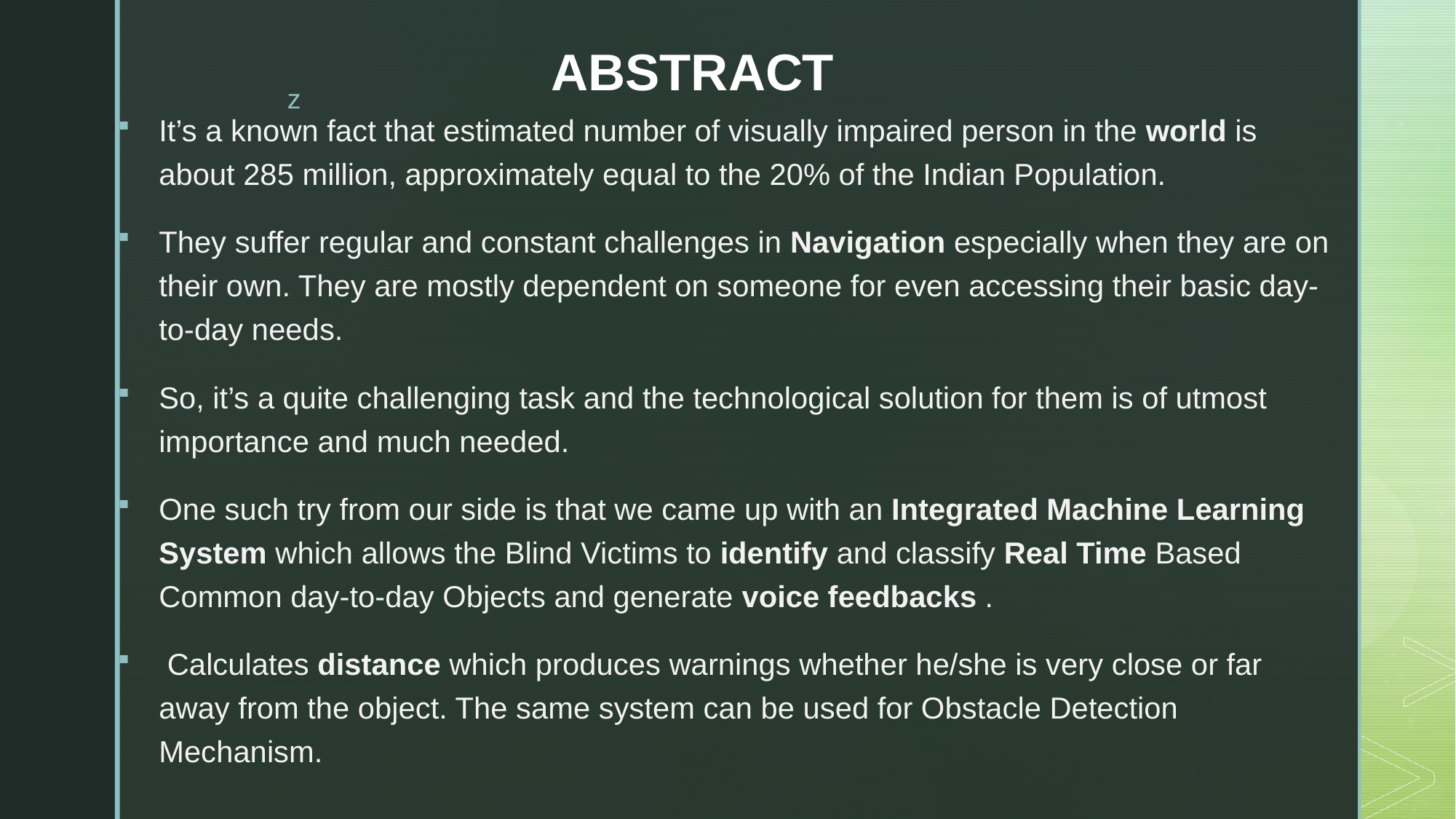

# ABSTRACT
It’s a known fact that estimated number of visually impaired person in the world is about 285 million, approximately equal to the 20% of the Indian Population.
They suffer regular and constant challenges in Navigation especially when they are on their own. They are mostly dependent on someone for even accessing their basic day-to-day needs.
So, it’s a quite challenging task and the technological solution for them is of utmost importance and much needed.
One such try from our side is that we came up with an Integrated Machine Learning System which allows the Blind Victims to identify and classify Real Time Based Common day-to-day Objects and generate voice feedbacks .
 Calculates distance which produces warnings whether he/she is very close or far away from the object. The same system can be used for Obstacle Detection Mechanism.